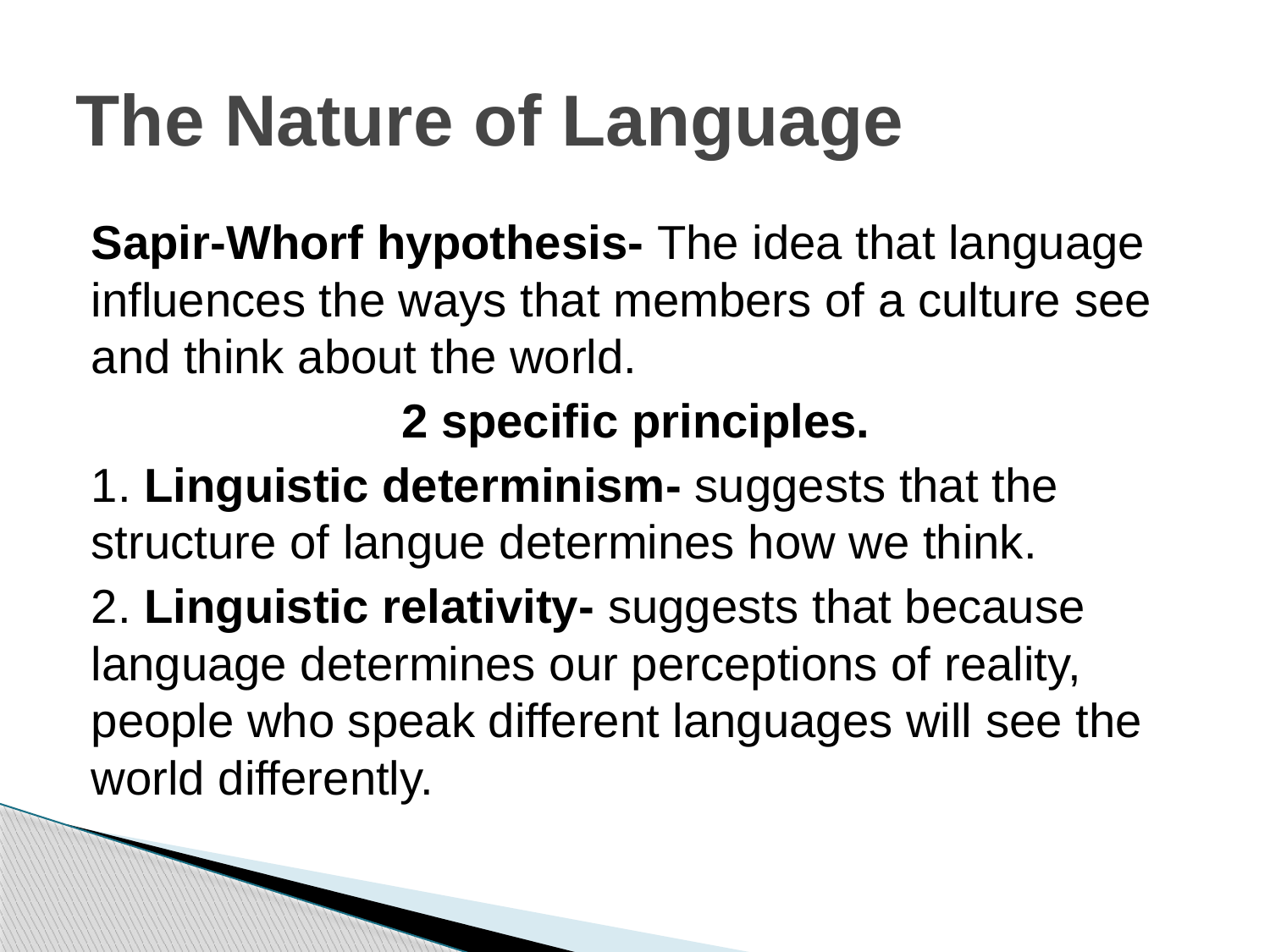

# The Nature of Language
Sapir-Whorf hypothesis- The idea that language influences the ways that members of a culture see and think about the world.
2 specific principles.
1. Linguistic determinism- suggests that the structure of langue determines how we think.
2. Linguistic relativity- suggests that because language determines our perceptions of reality, people who speak different languages will see the world differently.